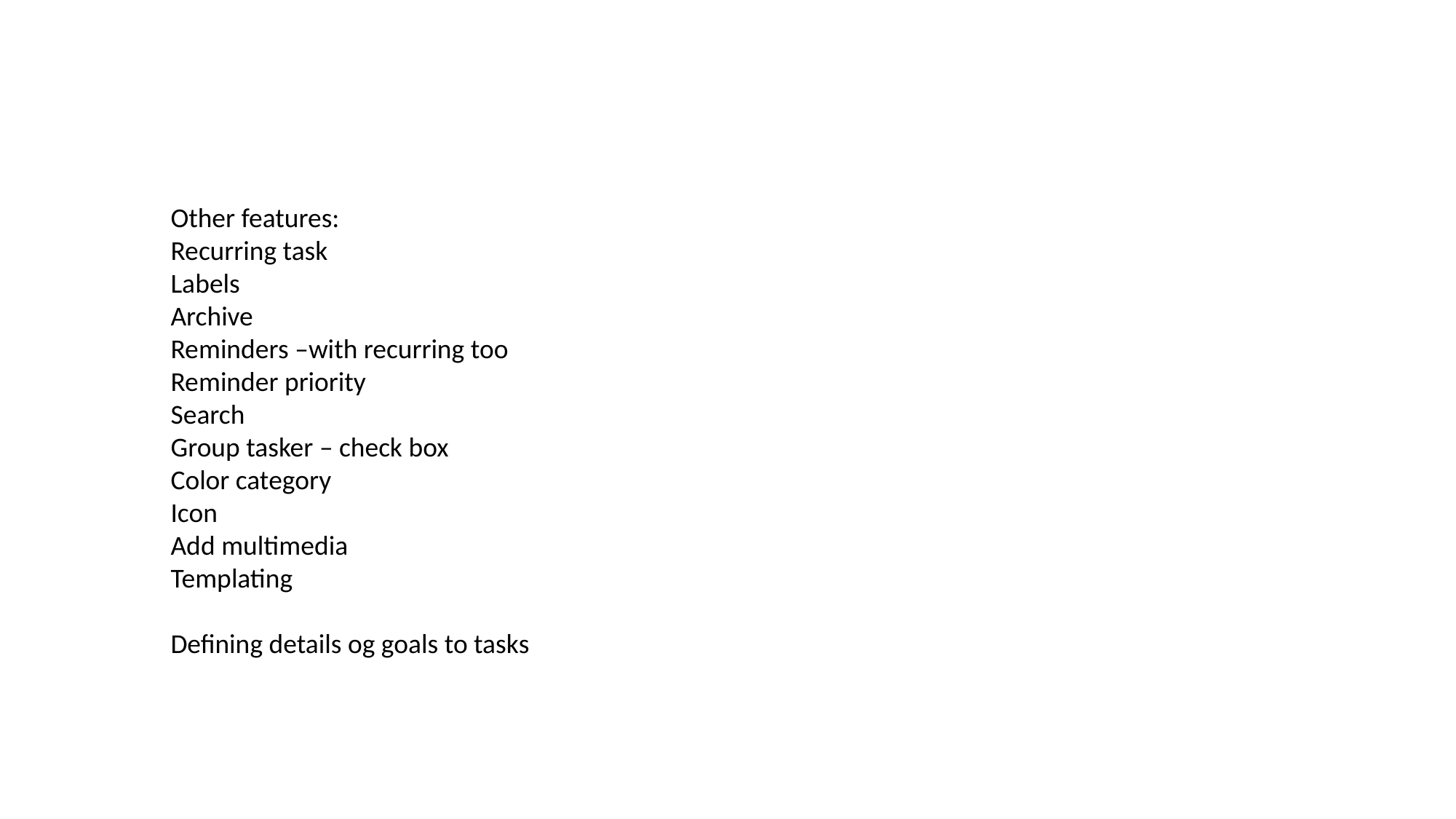

Other features:
Recurring task
Labels
Archive
Reminders –with recurring too
Reminder priority
Search
Group tasker – check box
Color category
Icon
Add multimedia
Templating

Defining details og goals to tasks